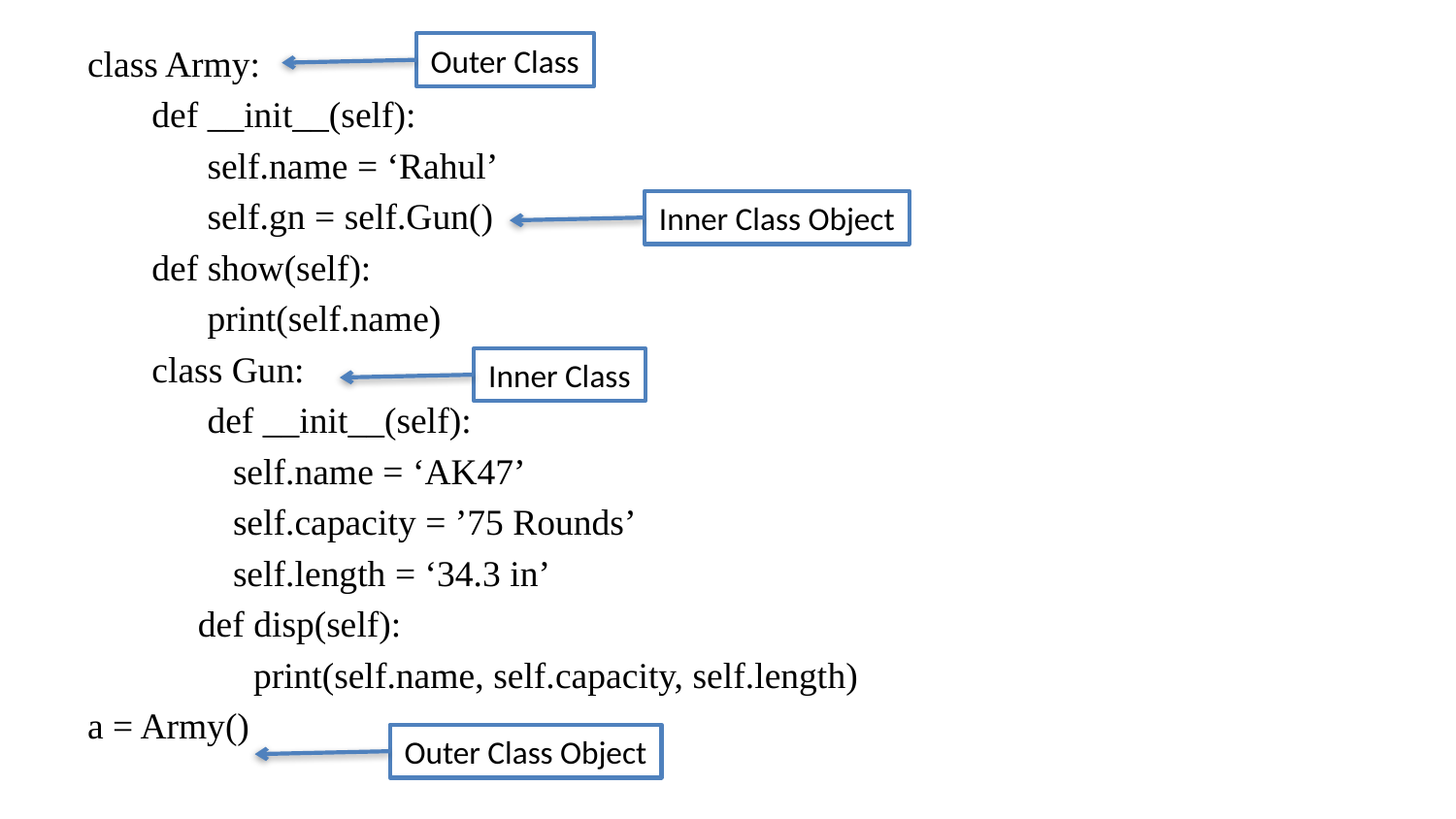

class Army:
       def __init__(self):
             self.name = ‘Rahul’
             self.gn = self.Gun()
       def show(self):
             print(self.name)
       class Gun:
             def __init__(self):
	self.name = ‘AK47’
	self.capacity = ’75 Rounds’
	self.length = ‘34.3 in’
            def disp(self):
                  print(self.name, self.capacity, self.length)
a = Army()
Outer Class
Inner Class Object
Inner Class
Outer Class Object